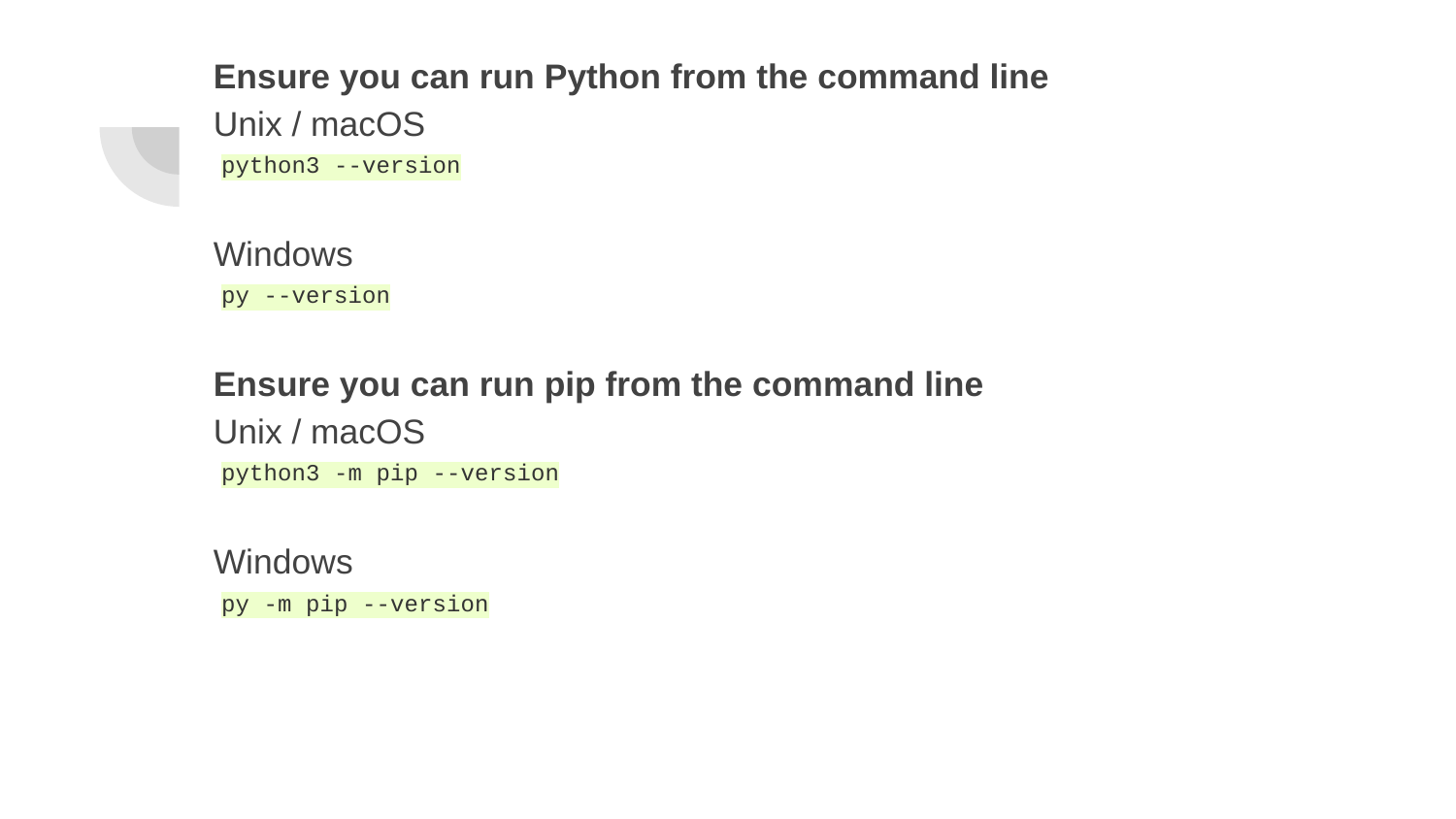

Ensure you can run Python from the command line
Unix / macOS
python3 --version

Windows
py --version

Ensure you can run pip from the command line
Unix / macOS
python3 -m pip --version

Windows
py -m pip --version